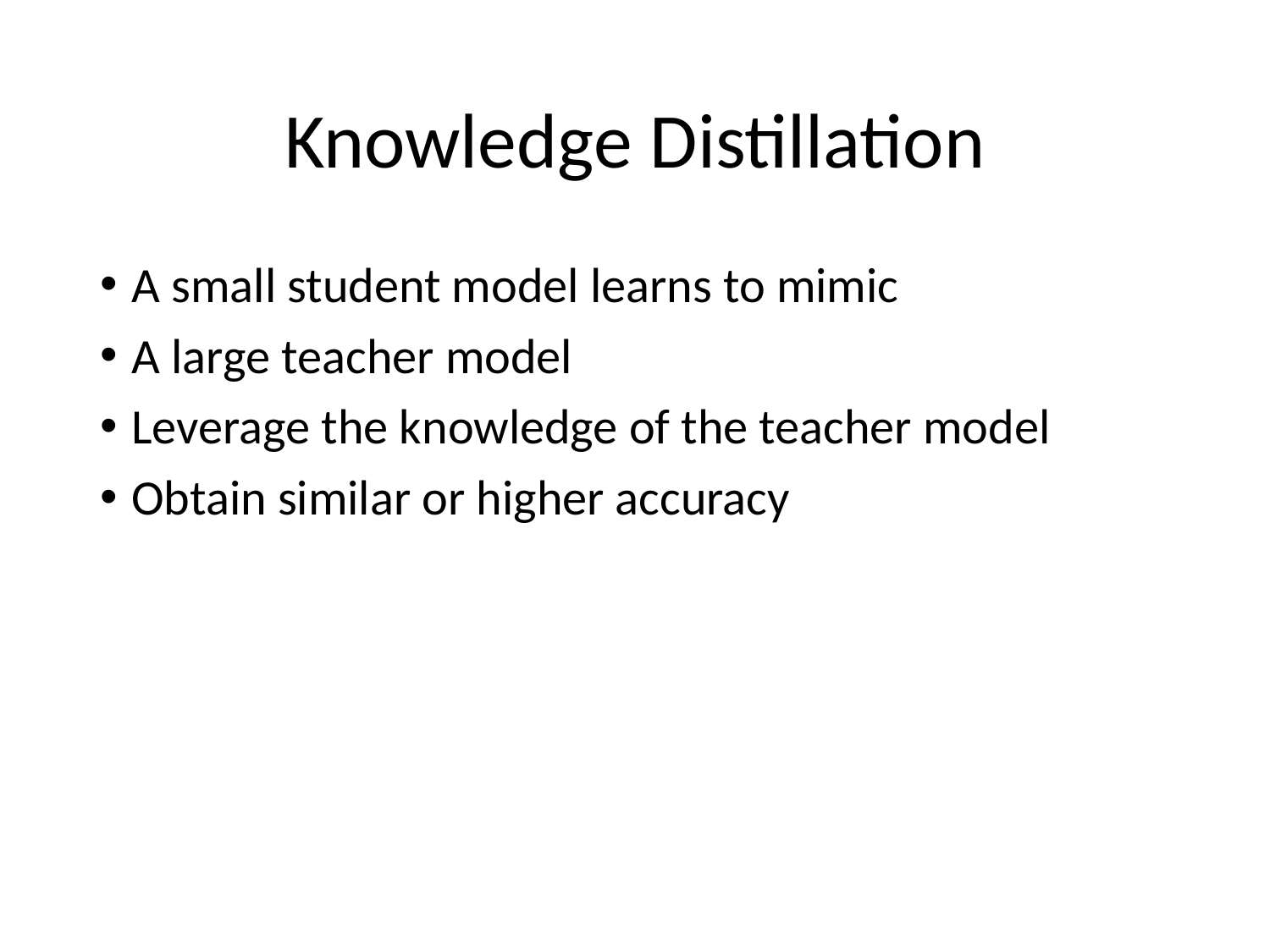

# Knowledge Distillation
A small student model learns to mimic
A large teacher model
Leverage the knowledge of the teacher model
Obtain similar or higher accuracy